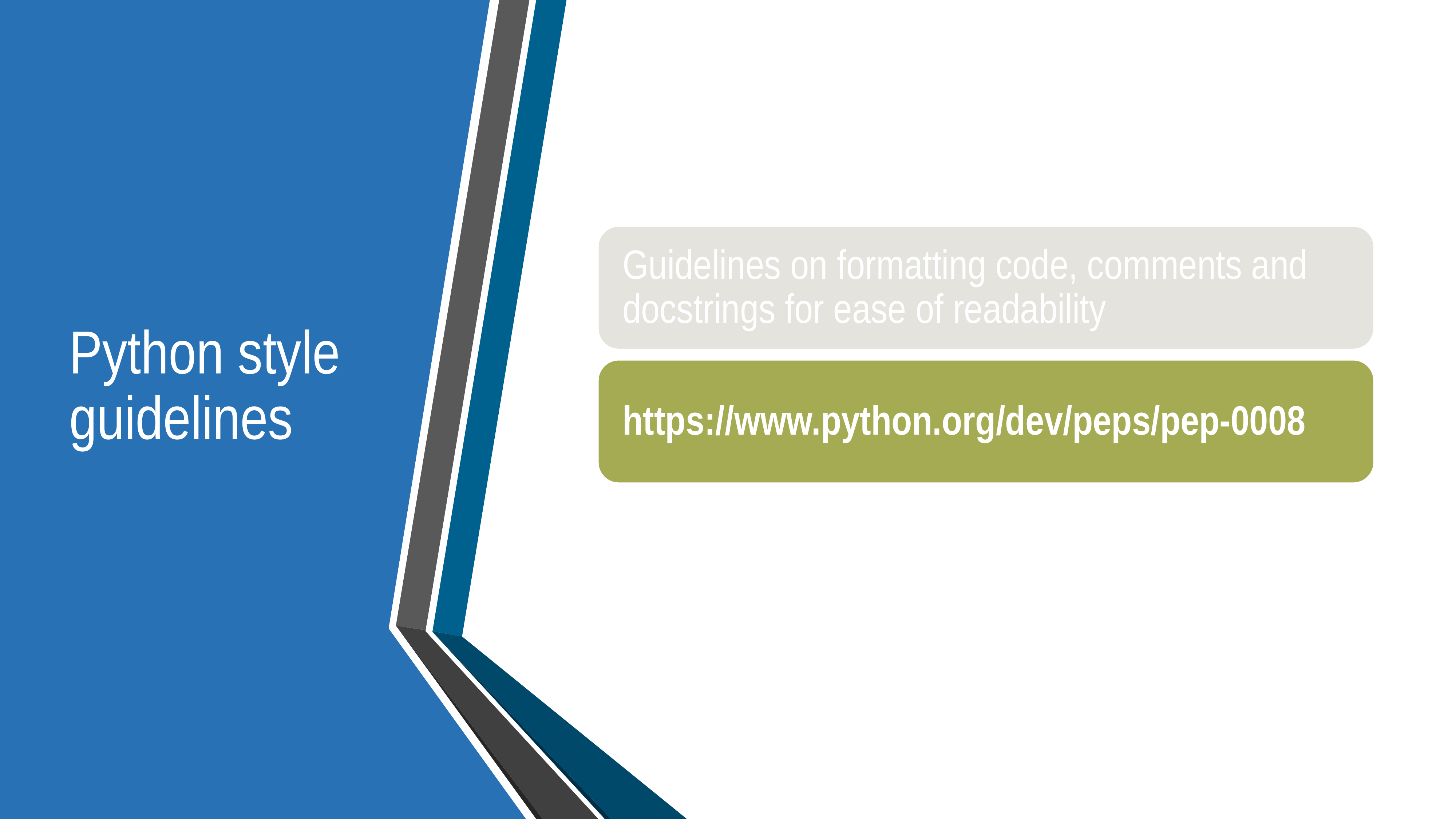

# Python style guidelines
Guidelines on formatting code, comments and docstrings for ease of readability
https://www.python.org/dev/peps/pep-0008